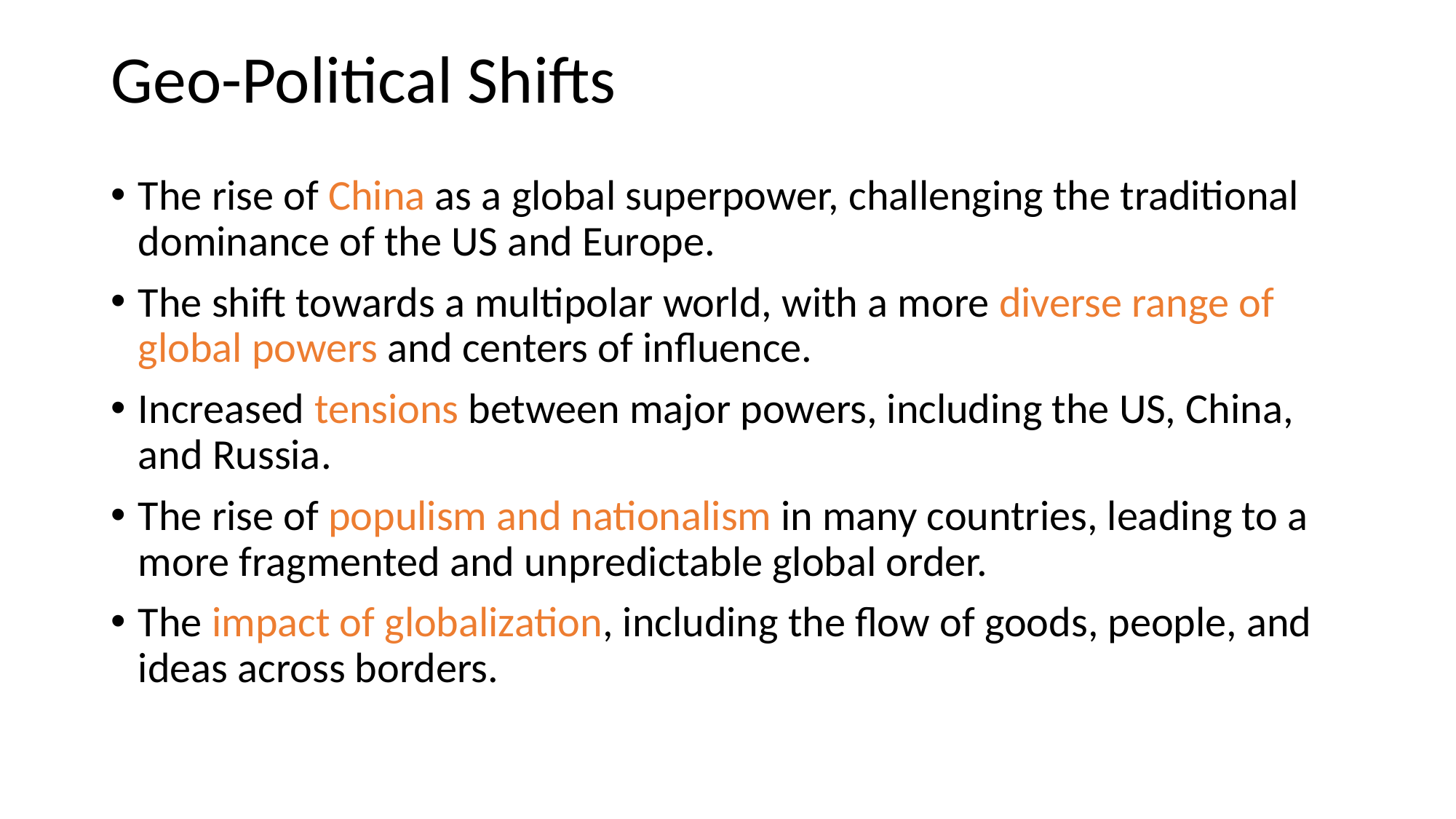

# Geo-Political Shifts
The rise of China as a global superpower, challenging the traditional dominance of the US and Europe.
The shift towards a multipolar world, with a more diverse range of global powers and centers of influence.
Increased tensions between major powers, including the US, China, and Russia.
The rise of populism and nationalism in many countries, leading to a more fragmented and unpredictable global order.
The impact of globalization, including the flow of goods, people, and ideas across borders.